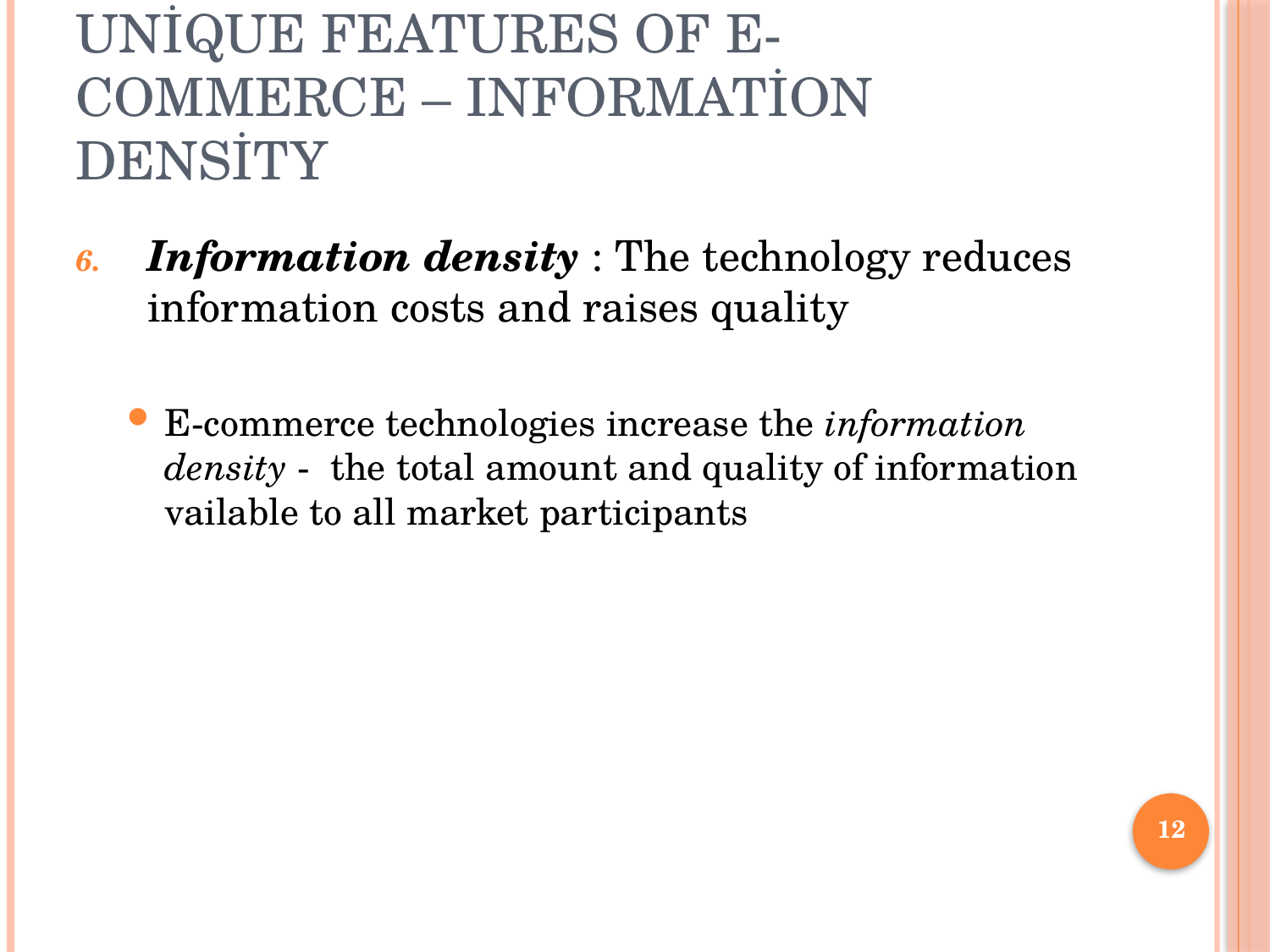

# Unique features of e-commerce – Information Density
Information density : The technology reduces information costs and raises quality

E-commerce technologies increase the information density -  the total amount and quality of information vailable to all market participants
12